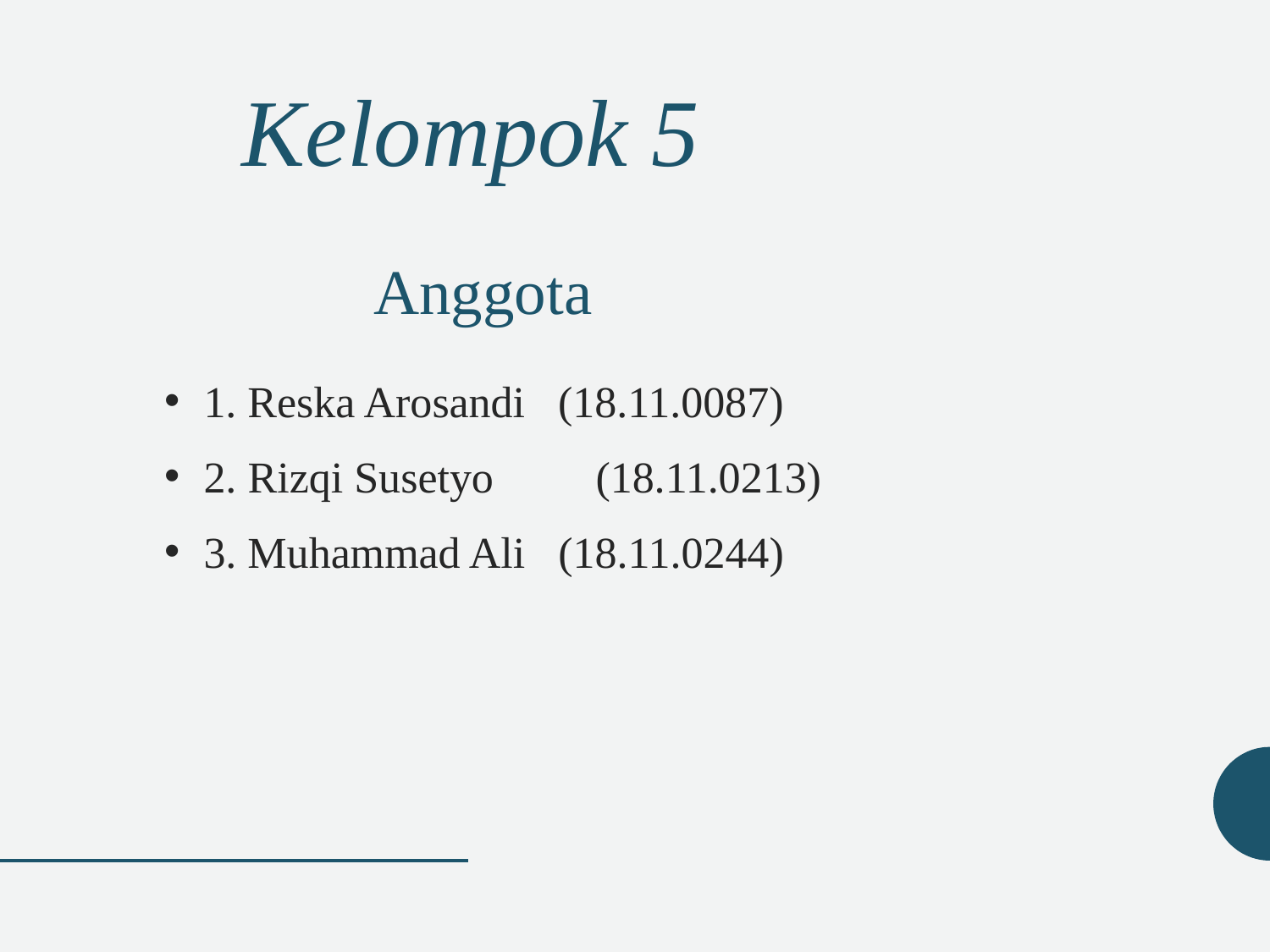

# Kelompok 5 Anggota
1. Reska Arosandi   (18.11.0087)
2. Rizqi Susetyo	 (18.11.0213)
3. Muhammad Ali   (18.11.0244)